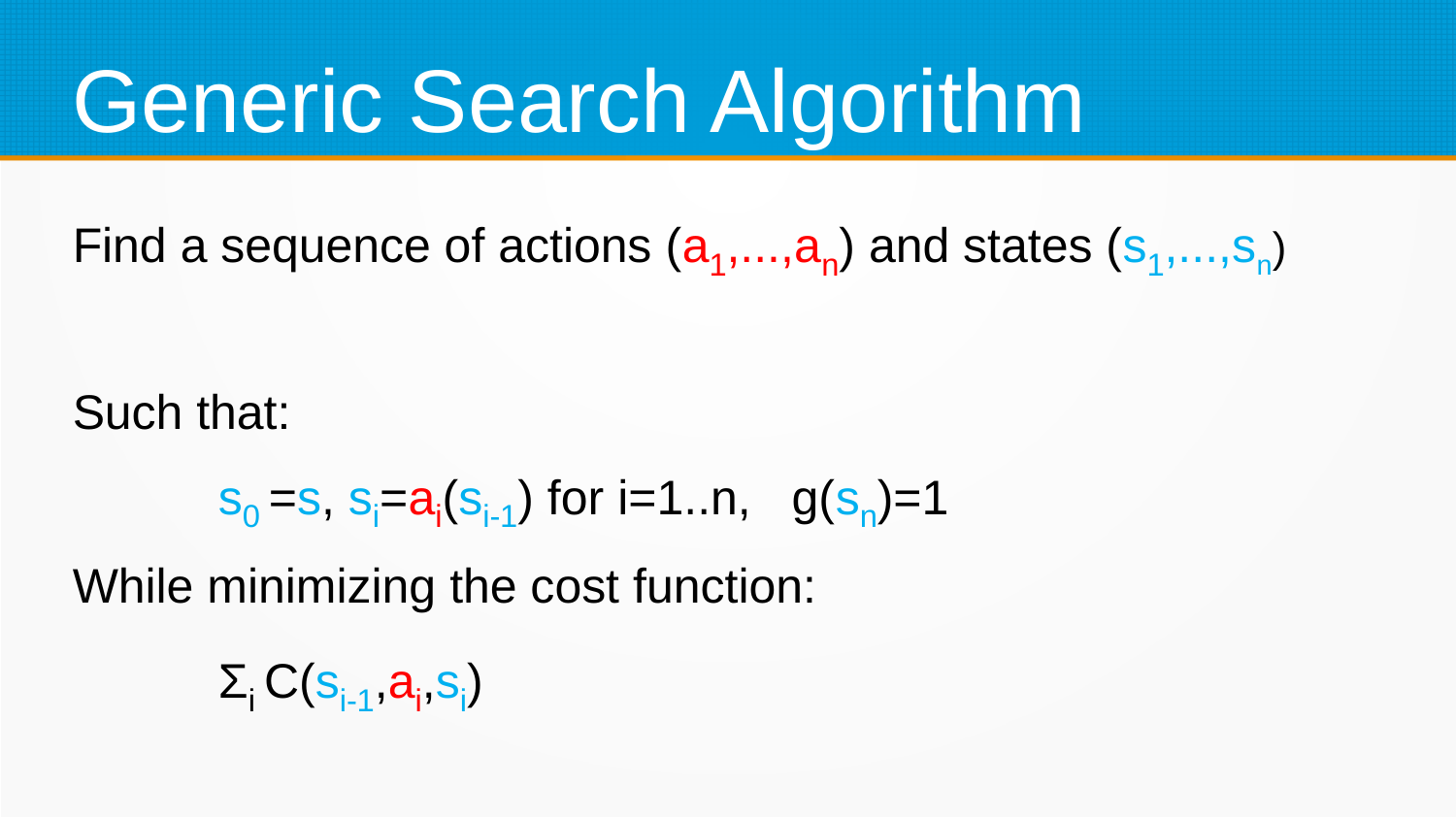

Generic Search Algorithm
Find a sequence of actions (a1,...,an) and states (s1,...,sn)

Such that:
 	s0 =s, si=ai(si-1) for i=1..n,   g(sn)=1
While minimizing the cost function:
	Σi C(si-1,ai,si)